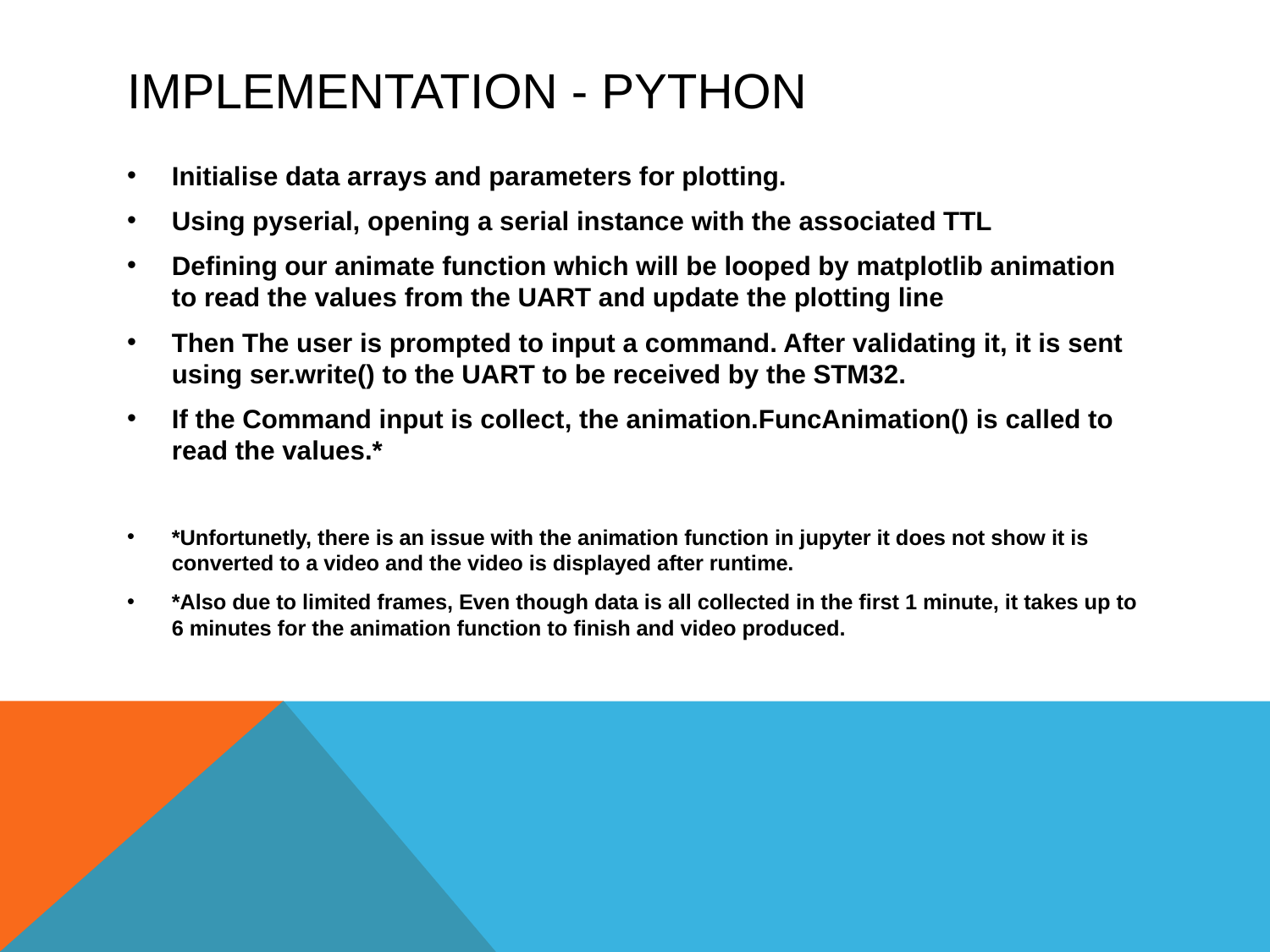

# Implementation - Python
Initialise data arrays and parameters for plotting.
Using pyserial, opening a serial instance with the associated TTL
Defining our animate function which will be looped by matplotlib animation to read the values from the UART and update the plotting line
Then The user is prompted to input a command. After validating it, it is sent using ser.write() to the UART to be received by the STM32.
If the Command input is collect, the animation.FuncAnimation() is called to read the values.*

*Unfortunetly, there is an issue with the animation function in jupyter it does not show it is converted to a video and the video is displayed after runtime.
*Also due to limited frames, Even though data is all collected in the first 1 minute, it takes up to 6 minutes for the animation function to finish and video produced.